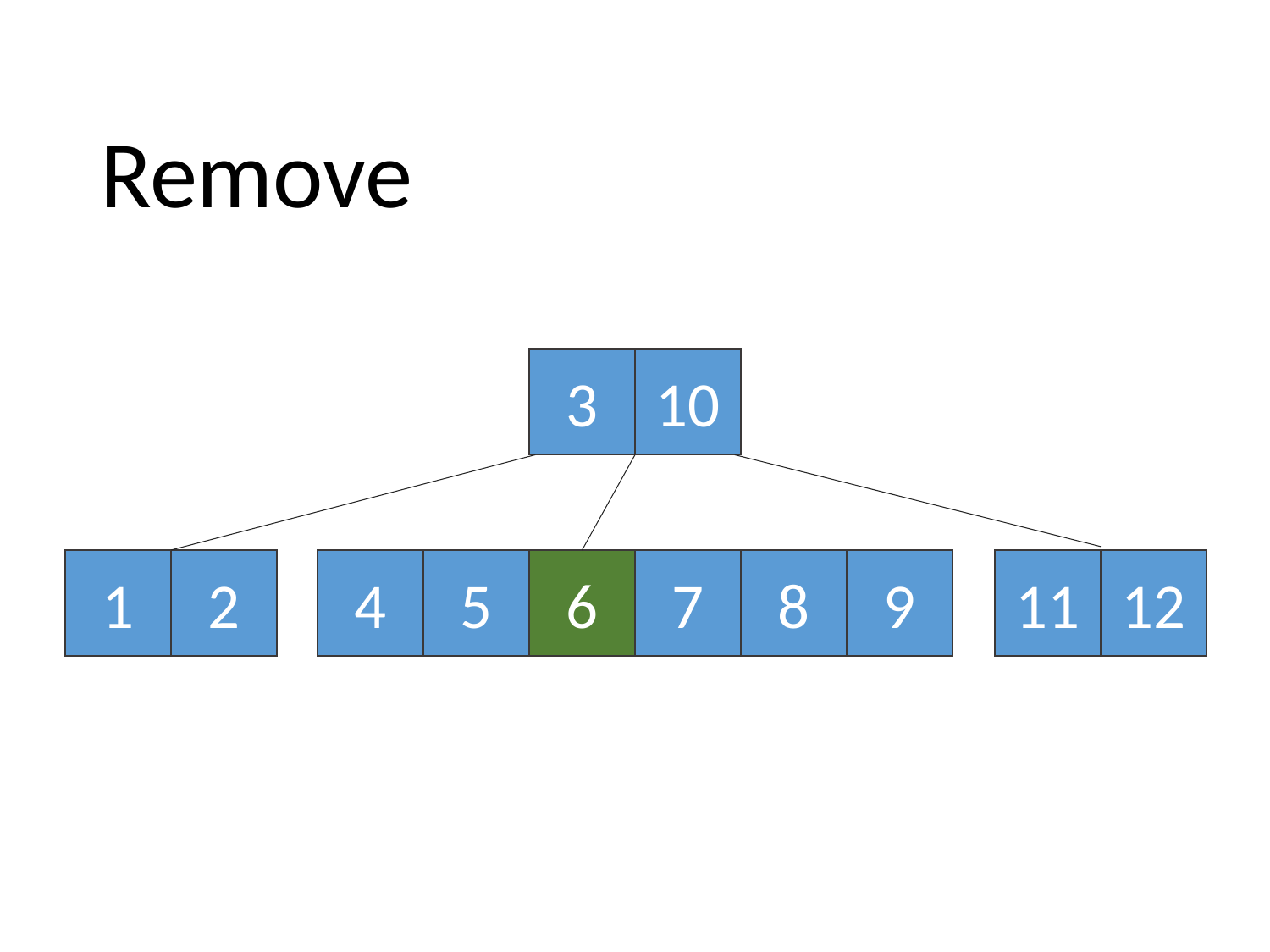

# Remove
3
10
1
2
4
5
6
7
8
9
11
12